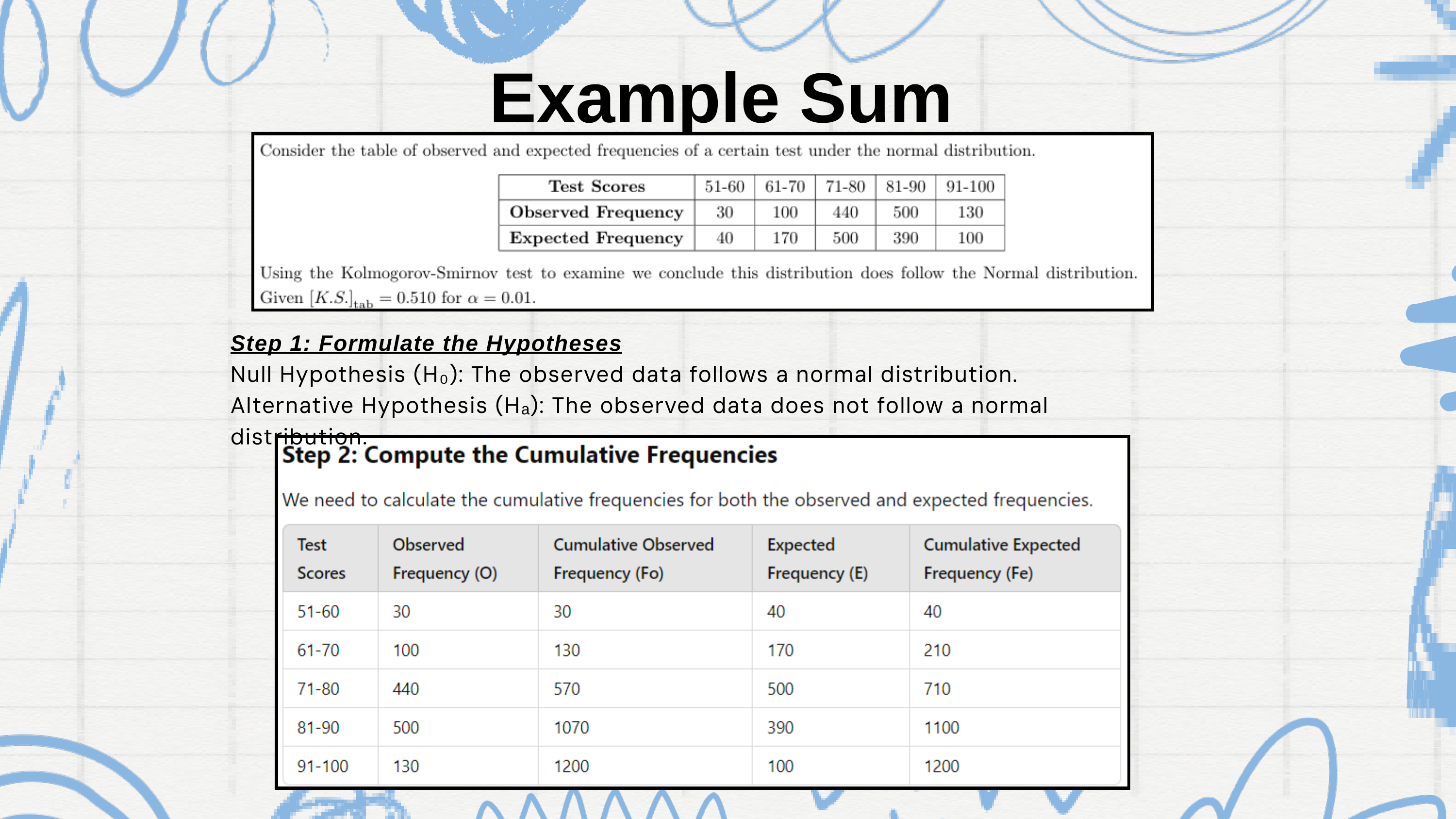

Example Sum

Step 1: Formulate the Hypotheses
Null Hypothesis (H₀): The observed data follows a normal distribution.
Alternative Hypothesis (Hₐ): The observed data does not follow a normal distribution.